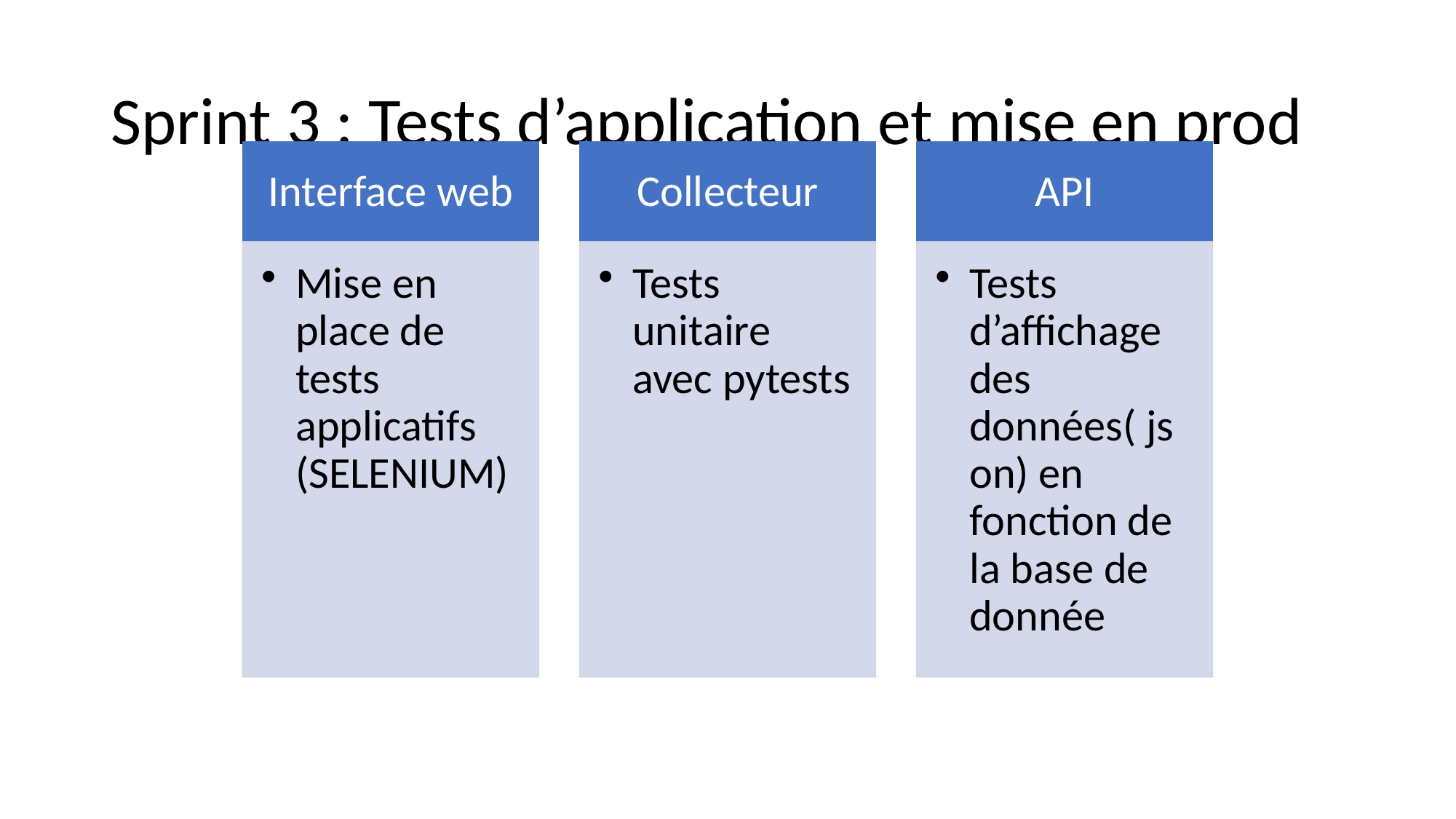

# Sprint 3 : Tests d’application et mise en prod
Interface web
Mise en place de tests applicatifs (SELENIUM)
Collecteur
Tests unitaire avec pytests
API
Tests d’affichage des données( json) en fonction de la base de donnée